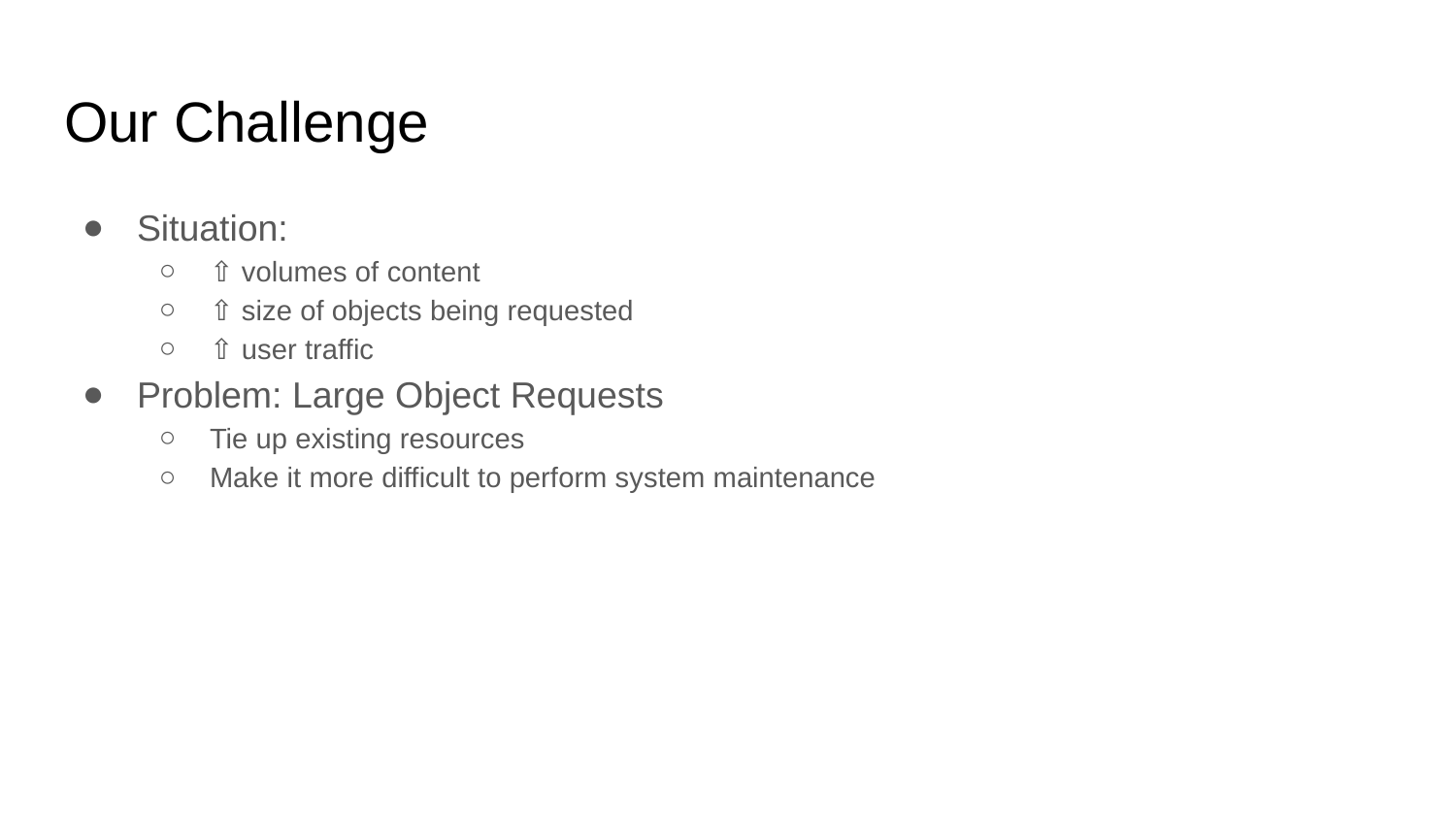

# Our Challenge
Situation:
⇧ volumes of content
⇧ size of objects being requested
⇧ user traffic
Problem: Large Object Requests
Tie up existing resources
Make it more difficult to perform system maintenance